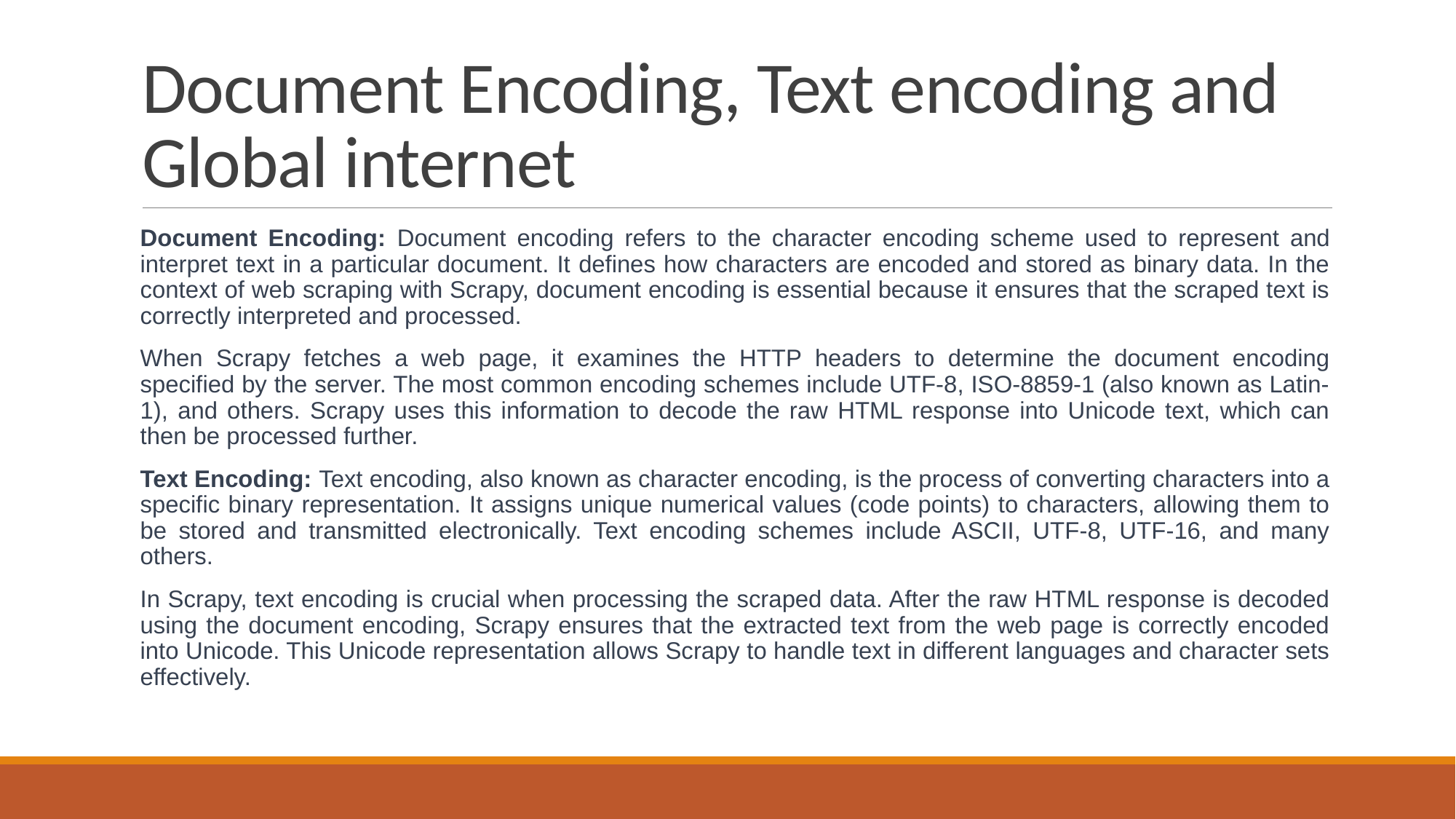

# Document Encoding, Text encoding and Global internet
Document Encoding: Document encoding refers to the character encoding scheme used to represent and interpret text in a particular document. It defines how characters are encoded and stored as binary data. In the context of web scraping with Scrapy, document encoding is essential because it ensures that the scraped text is correctly interpreted and processed.
When Scrapy fetches a web page, it examines the HTTP headers to determine the document encoding specified by the server. The most common encoding schemes include UTF-8, ISO-8859-1 (also known as Latin-1), and others. Scrapy uses this information to decode the raw HTML response into Unicode text, which can then be processed further.
Text Encoding: Text encoding, also known as character encoding, is the process of converting characters into a specific binary representation. It assigns unique numerical values (code points) to characters, allowing them to be stored and transmitted electronically. Text encoding schemes include ASCII, UTF-8, UTF-16, and many others.
In Scrapy, text encoding is crucial when processing the scraped data. After the raw HTML response is decoded using the document encoding, Scrapy ensures that the extracted text from the web page is correctly encoded into Unicode. This Unicode representation allows Scrapy to handle text in different languages and character sets effectively.